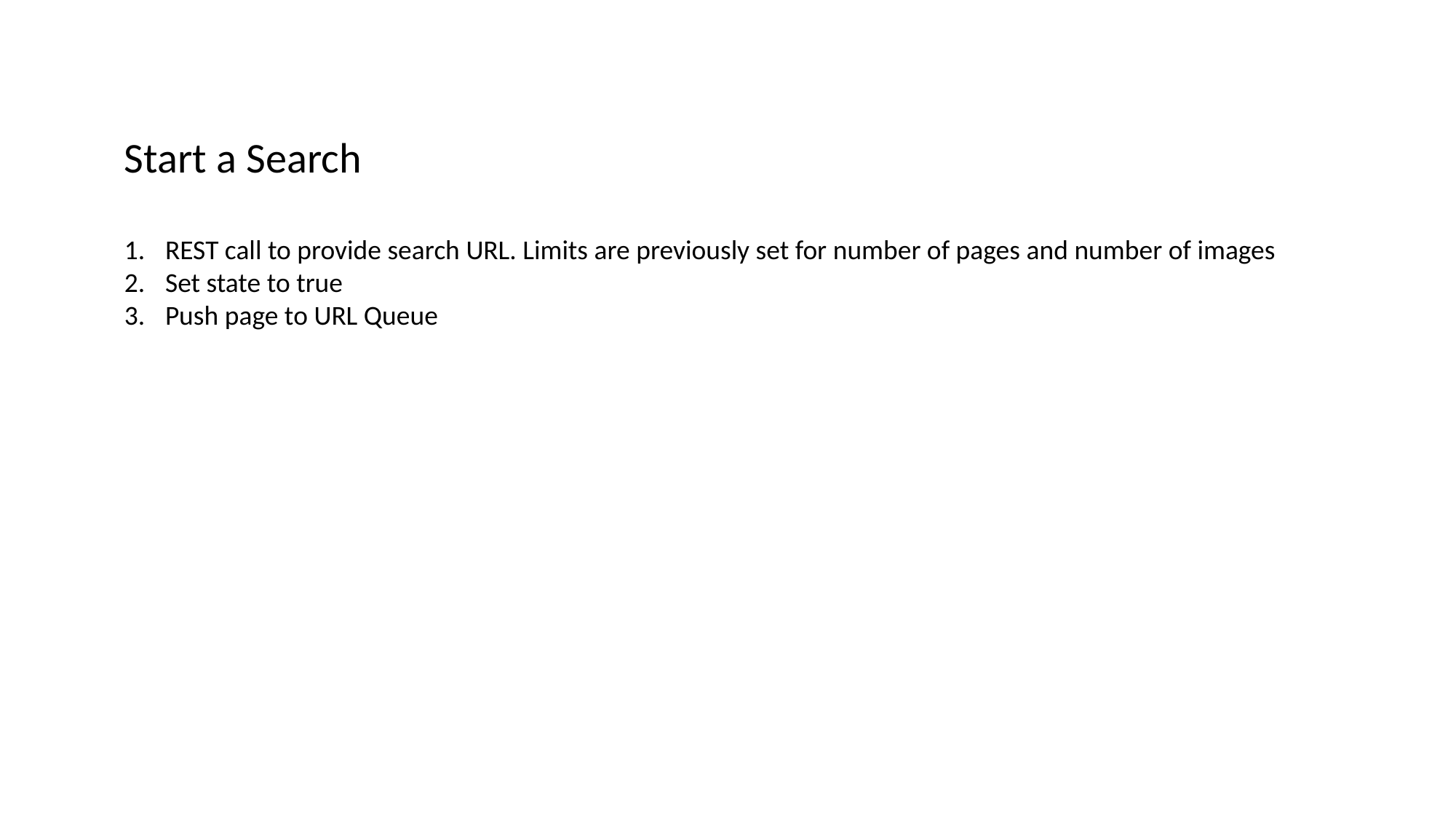

Start a Search

REST call to provide search URL. Limits are previously set for number of pages and number of images
Set state to true
Push page to URL Queue